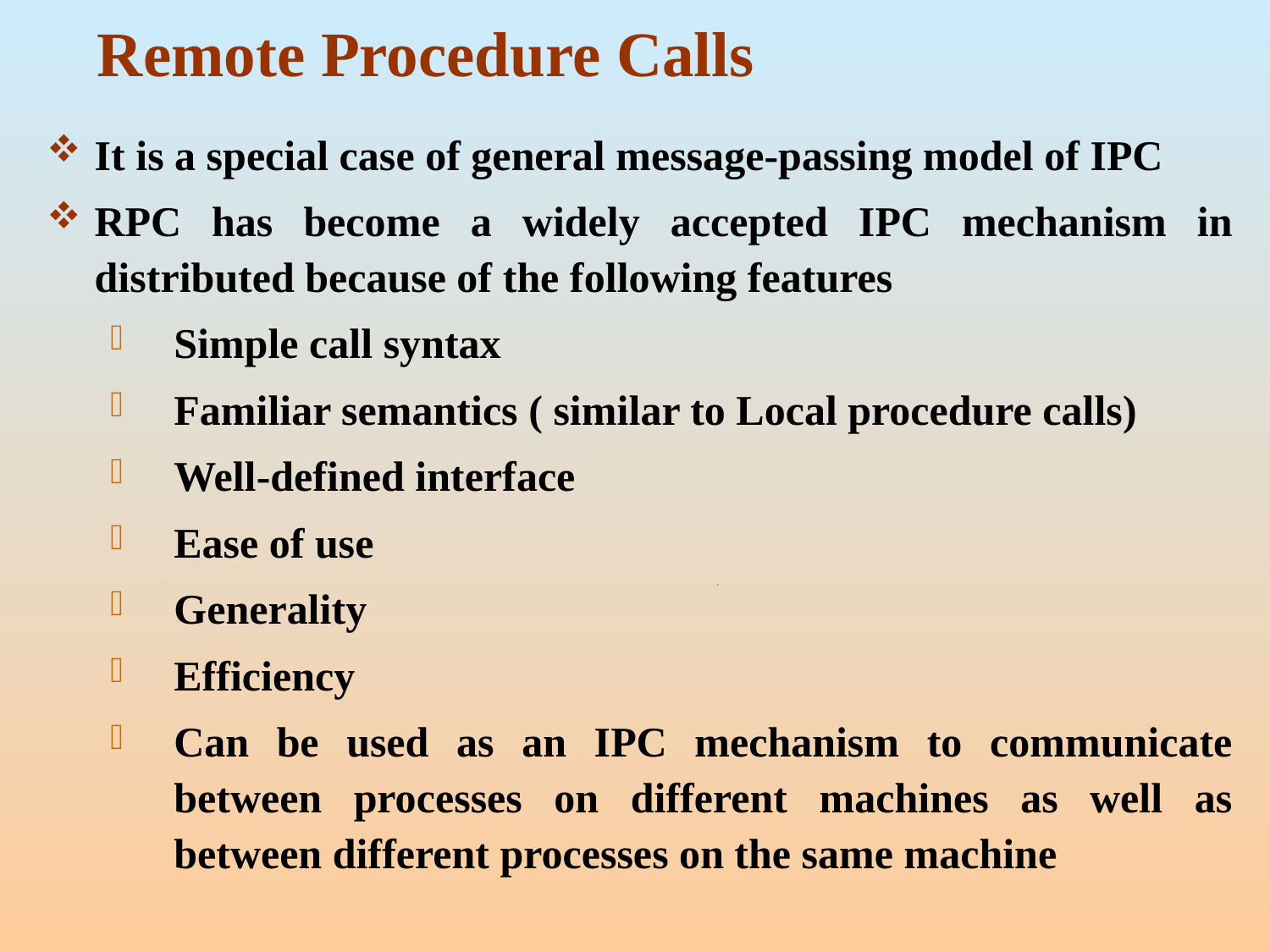

# Remote Procedure Calls
It is a special case of general message-passing model of IPC
RPC has become a widely accepted IPC mechanism in distributed because of the following features
Simple call syntax
Familiar semantics ( similar to Local procedure calls)
Well-defined interface
Ease of use
Generality
Efficiency
Can be used as an IPC mechanism to communicate between processes on different machines as well as between different processes on the same machine